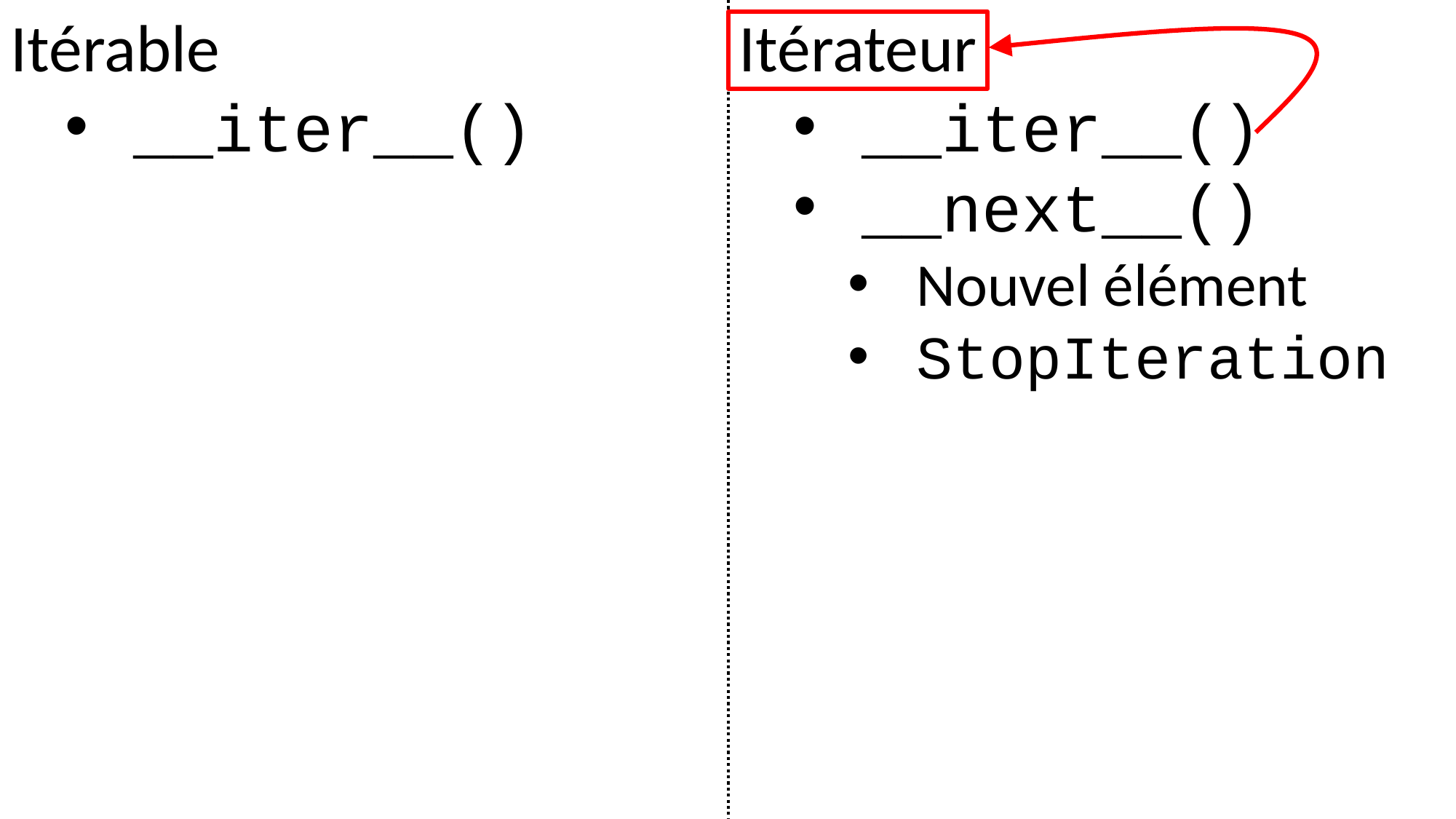

Itérable
__iter__()

Itérateur
__iter__()
__next__()
Nouvel élément
StopIteration